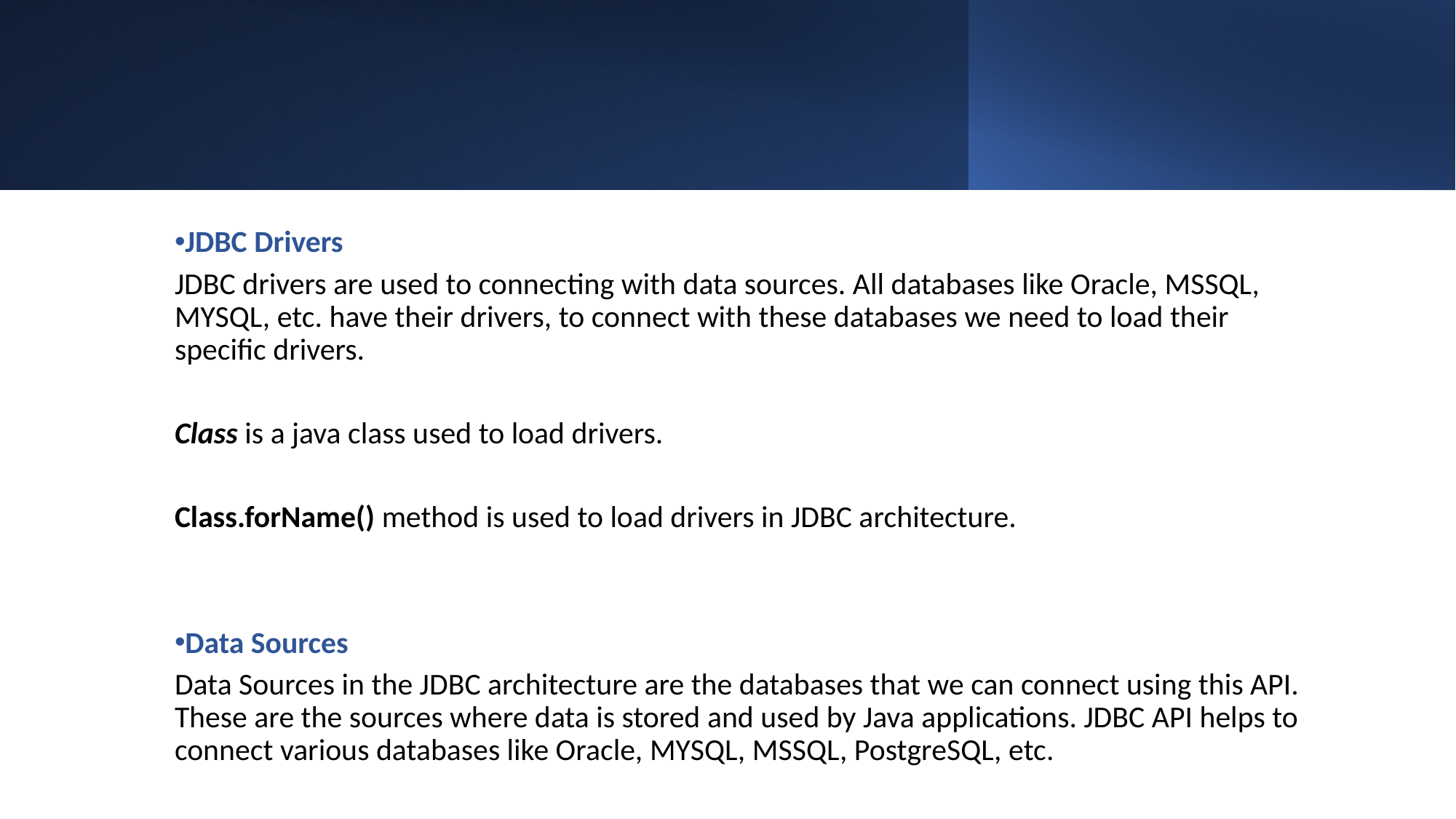

JDBC Drivers
JDBC drivers are used to connecting with data sources. All databases like Oracle, MSSQL, MYSQL, etc. have their drivers, to connect with these databases we need to load their specific drivers.

Class is a java class used to load drivers.

Class.forName() method is used to load drivers in JDBC architecture.

Data Sources
Data Sources in the JDBC architecture are the databases that we can connect using this API. These are the sources where data is stored and used by Java applications. JDBC API helps to connect various databases like Oracle, MYSQL, MSSQL, PostgreSQL, etc.